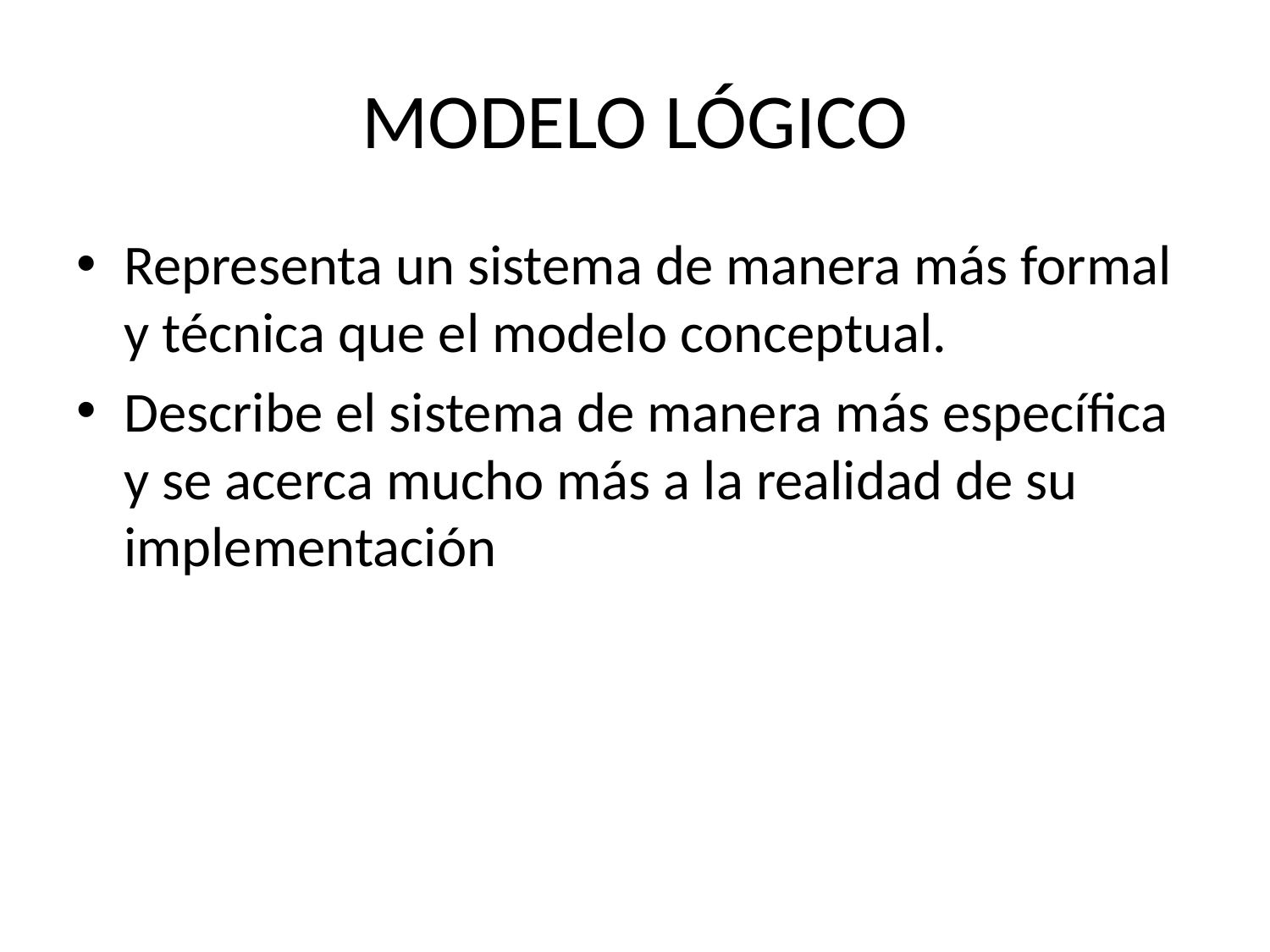

# MODELO LÓGICO
Representa un sistema de manera más formal y técnica que el modelo conceptual.
Describe el sistema de manera más específica y se acerca mucho más a la realidad de su implementación